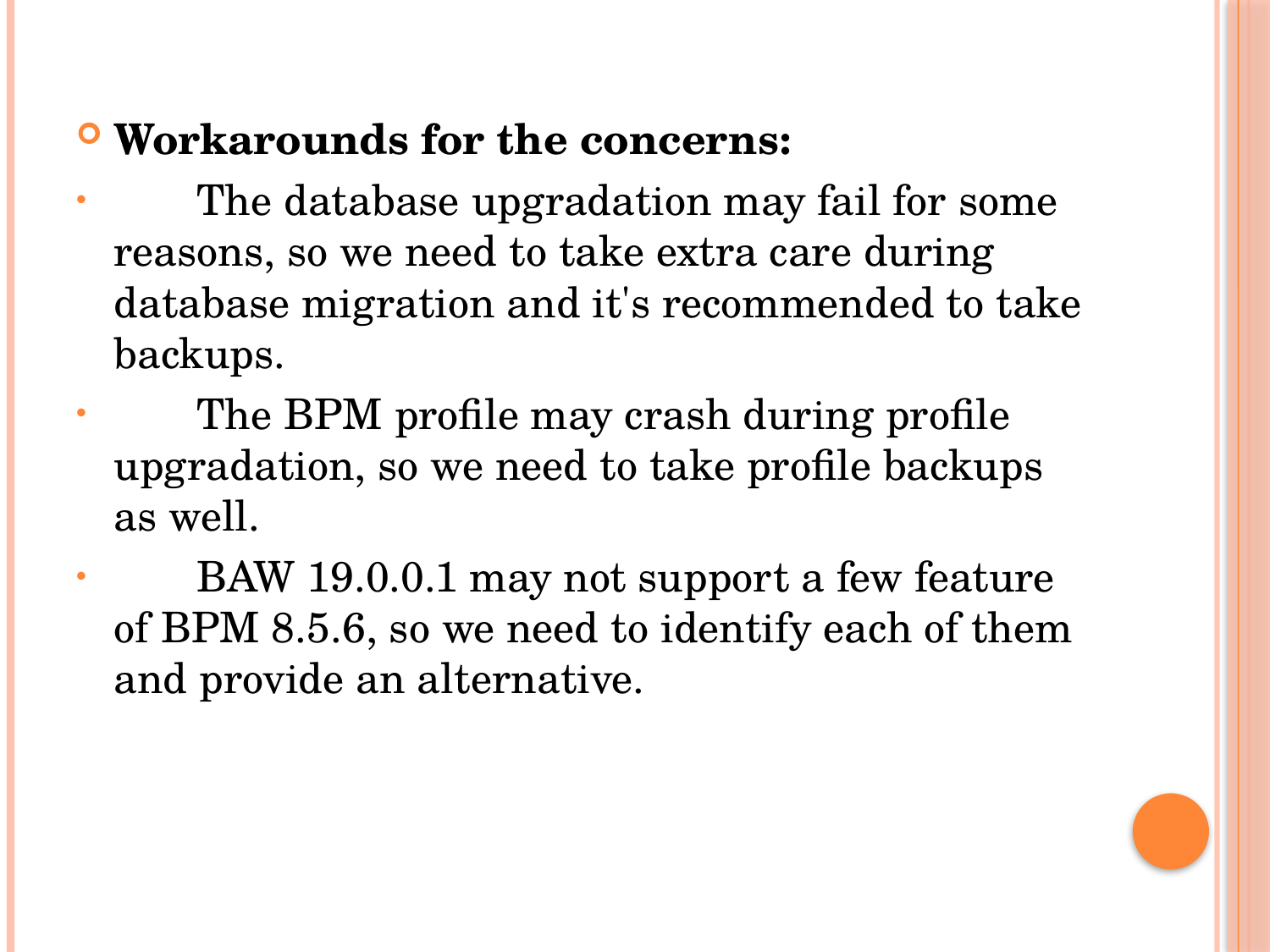

Workarounds for the concerns:
       The database upgradation may fail for some reasons, so we need to take extra care during database migration and it's recommended to take backups.
       The BPM profile may crash during profile upgradation, so we need to take profile backups as well.
       BAW 19.0.0.1 may not support a few feature of BPM 8.5.6, so we need to identify each of them and provide an alternative.